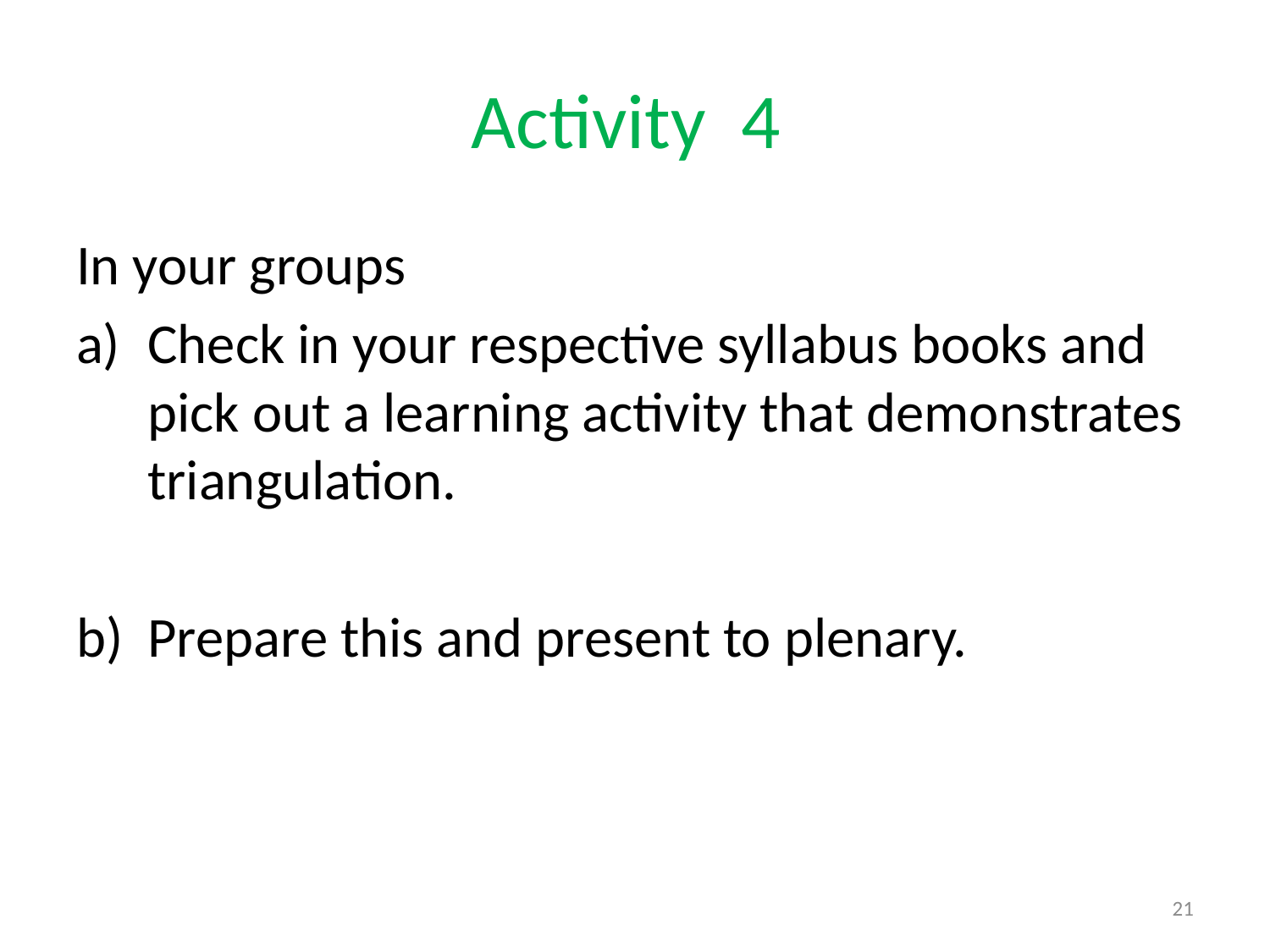

# Activity  4
In your groups
Check in your respective syllabus books and pick out a learning activity that demonstrates triangulation.

Prepare this and present to plenary.
21